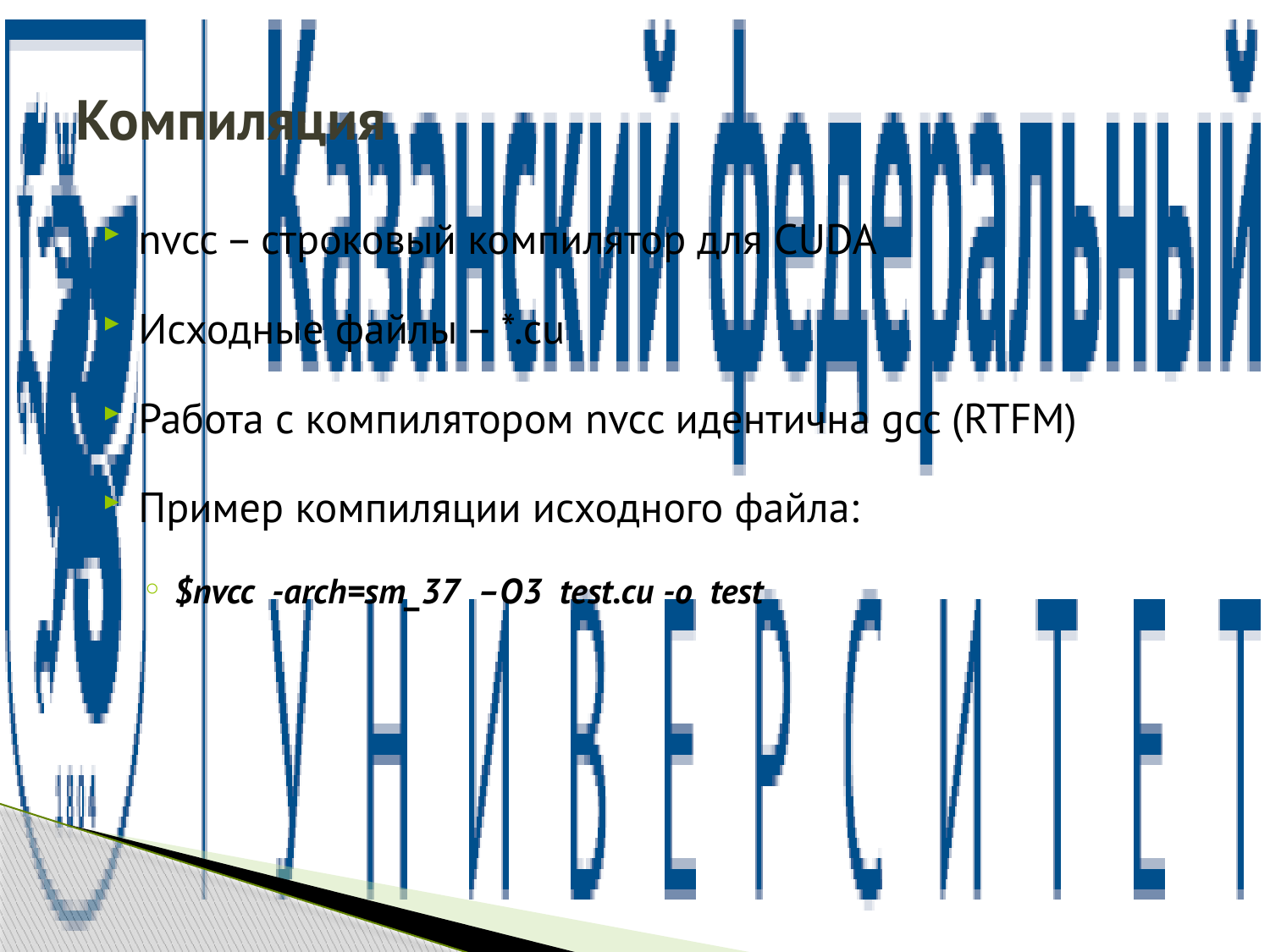

# Компиляция
nvcc – строковый компилятор для CUDA
Исходные файлы – *.cu
Работа с компилятором nvcc идентична gcc (RTFM)
Пример компиляции исходного файла:
$nvcc  -arch=sm_37  –O3  test.cu -o  test